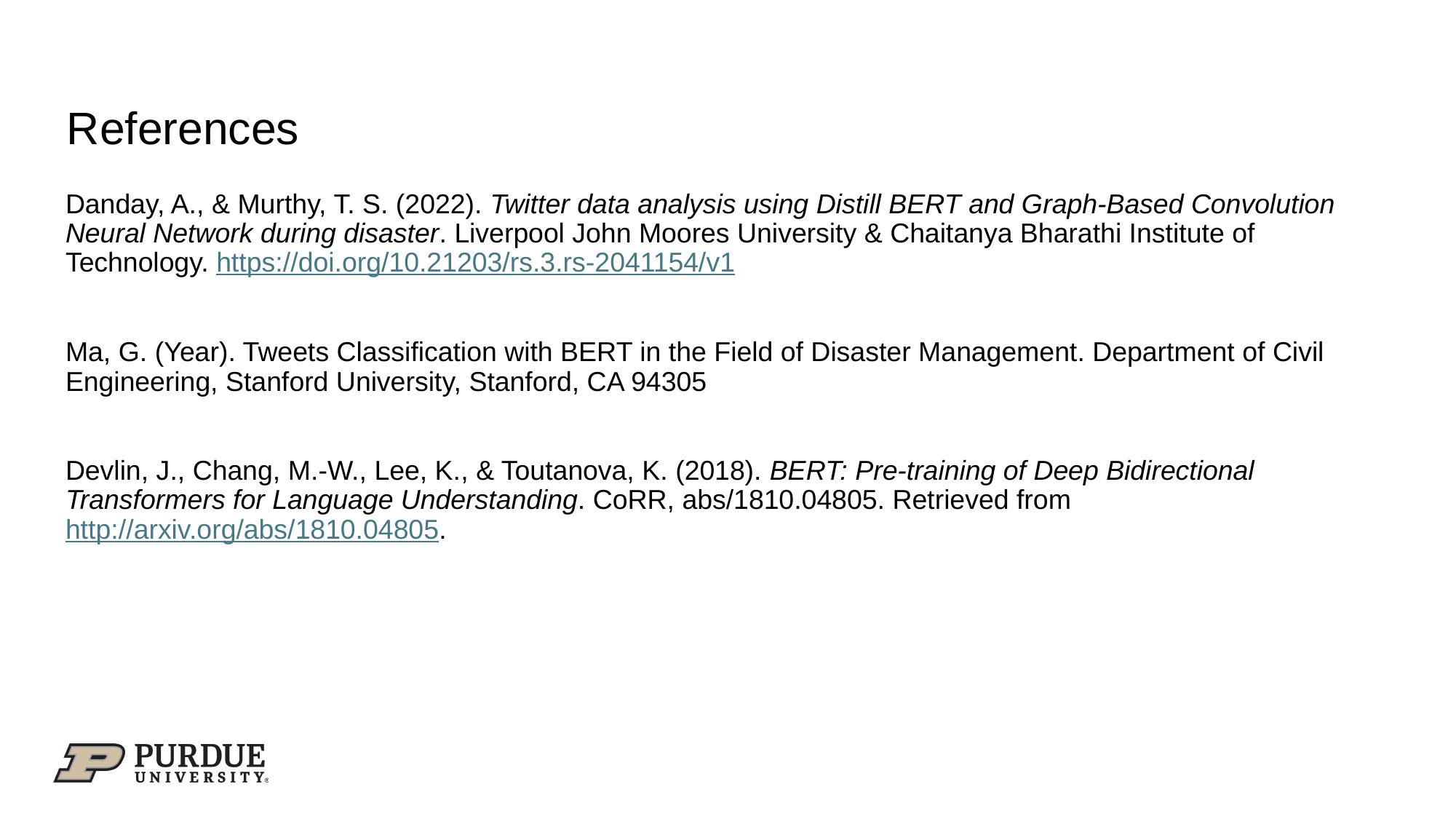

# References
Danday, A., & Murthy, T. S. (2022). Twitter data analysis using Distill BERT and Graph-Based Convolution Neural Network during disaster. Liverpool John Moores University & Chaitanya Bharathi Institute of Technology. https://doi.org/10.21203/rs.3.rs-2041154/v1

Ma, G. (Year). Tweets Classification with BERT in the Field of Disaster Management. Department of Civil Engineering, Stanford University, Stanford, CA 94305

Devlin, J., Chang, M.-W., Lee, K., & Toutanova, K. (2018). BERT: Pre-training of Deep Bidirectional Transformers for Language Understanding. CoRR, abs/1810.04805. Retrieved from http://arxiv.org/abs/1810.04805.